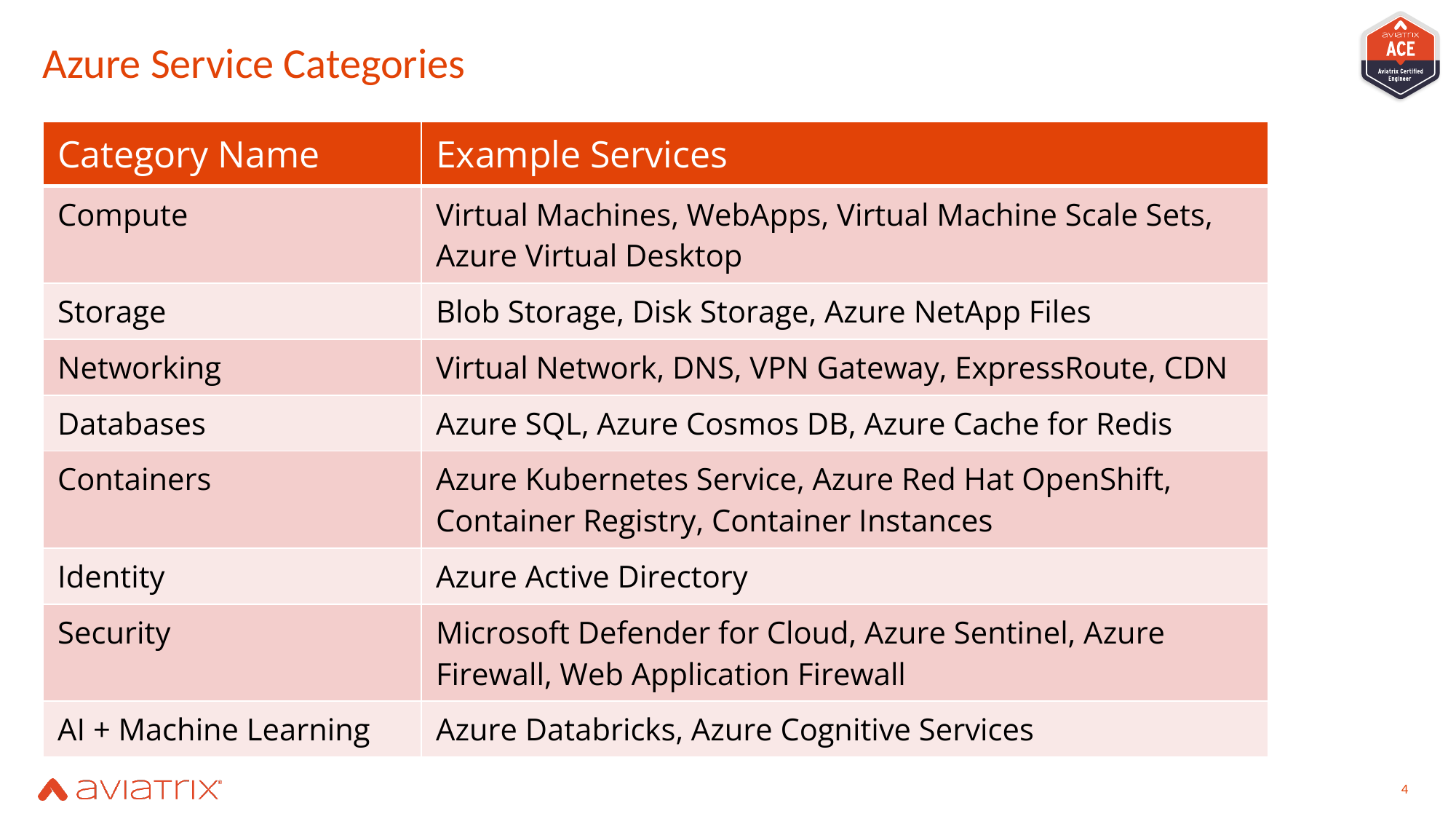

# Azure Service Categories
| Category Name | Example Services |
| --- | --- |
| Compute | Virtual Machines, WebApps, Virtual Machine Scale Sets, Azure Virtual Desktop |
| Storage | Blob Storage, Disk Storage, Azure NetApp Files |
| Networking | Virtual Network, DNS, VPN Gateway, ExpressRoute, CDN |
| Databases | Azure SQL, Azure Cosmos DB, Azure Cache for Redis |
| Containers | Azure Kubernetes Service, Azure Red Hat OpenShift, Container Registry, Container Instances |
| Identity | Azure Active Directory |
| Security | Microsoft Defender for Cloud, Azure Sentinel, Azure Firewall, Web Application Firewall |
| AI + Machine Learning | Azure Databricks, Azure Cognitive Services |
4